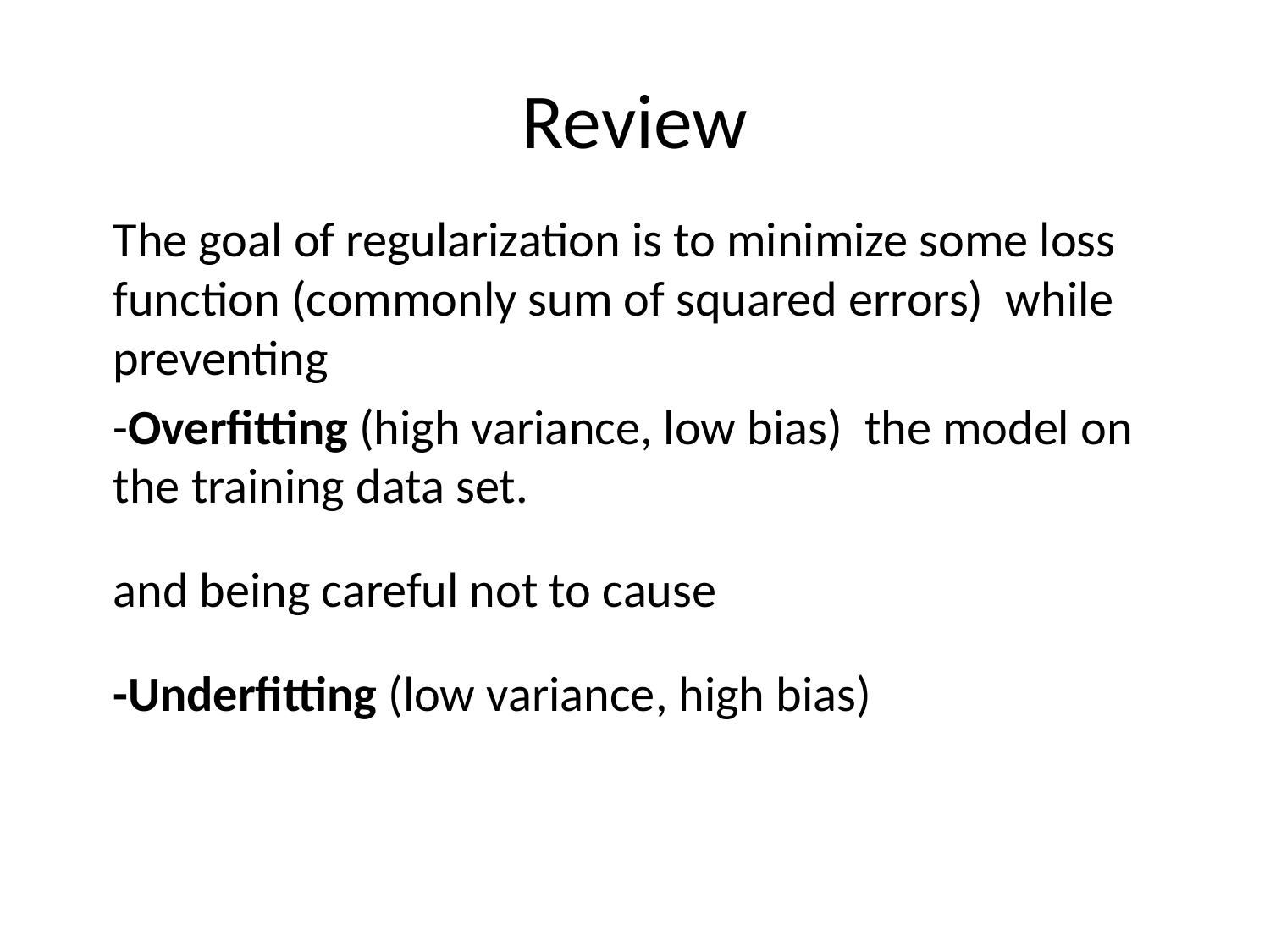

# Review
	The goal of regularization is to minimize some loss function (commonly sum of squared errors)  while  preventing
 	-Overfitting (high variance, low bias)  the model on the training data set.

	and being careful not to cause

 	-Underfitting (low variance, high bias)